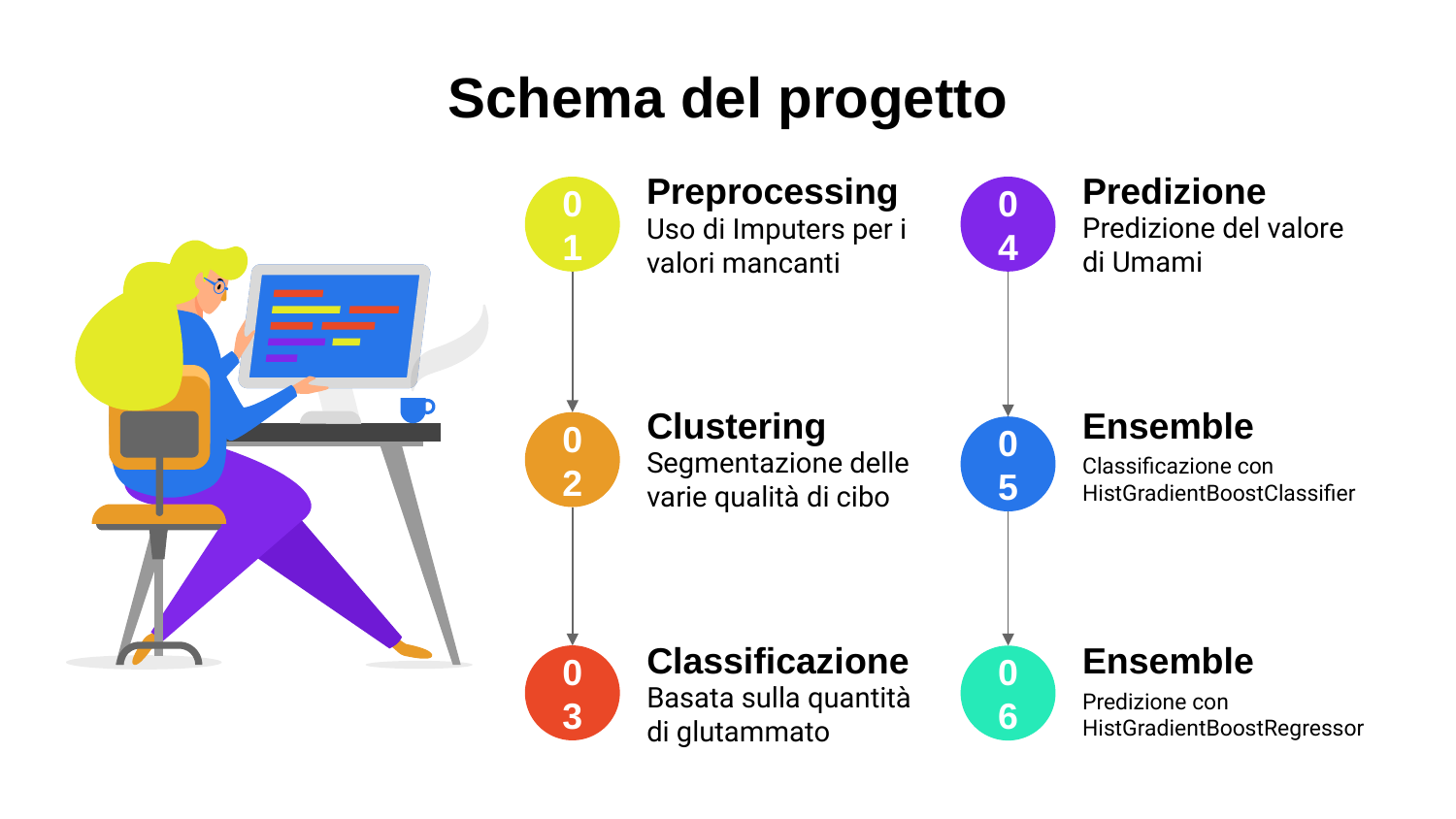

# Schema del progetto
Preprocessing
Uso di Imputers per i valori mancanti
01
Predizione
Predizione del valore di Umami
04

Ensemble
Classificazione con HistGradientBoostClassifier
05
Clustering
Segmentazione delle varie qualità di cibo
02
Classificazione
Basata sulla quantità di glutammato
03
Ensemble
Predizione con HistGradientBoostRegressor
06